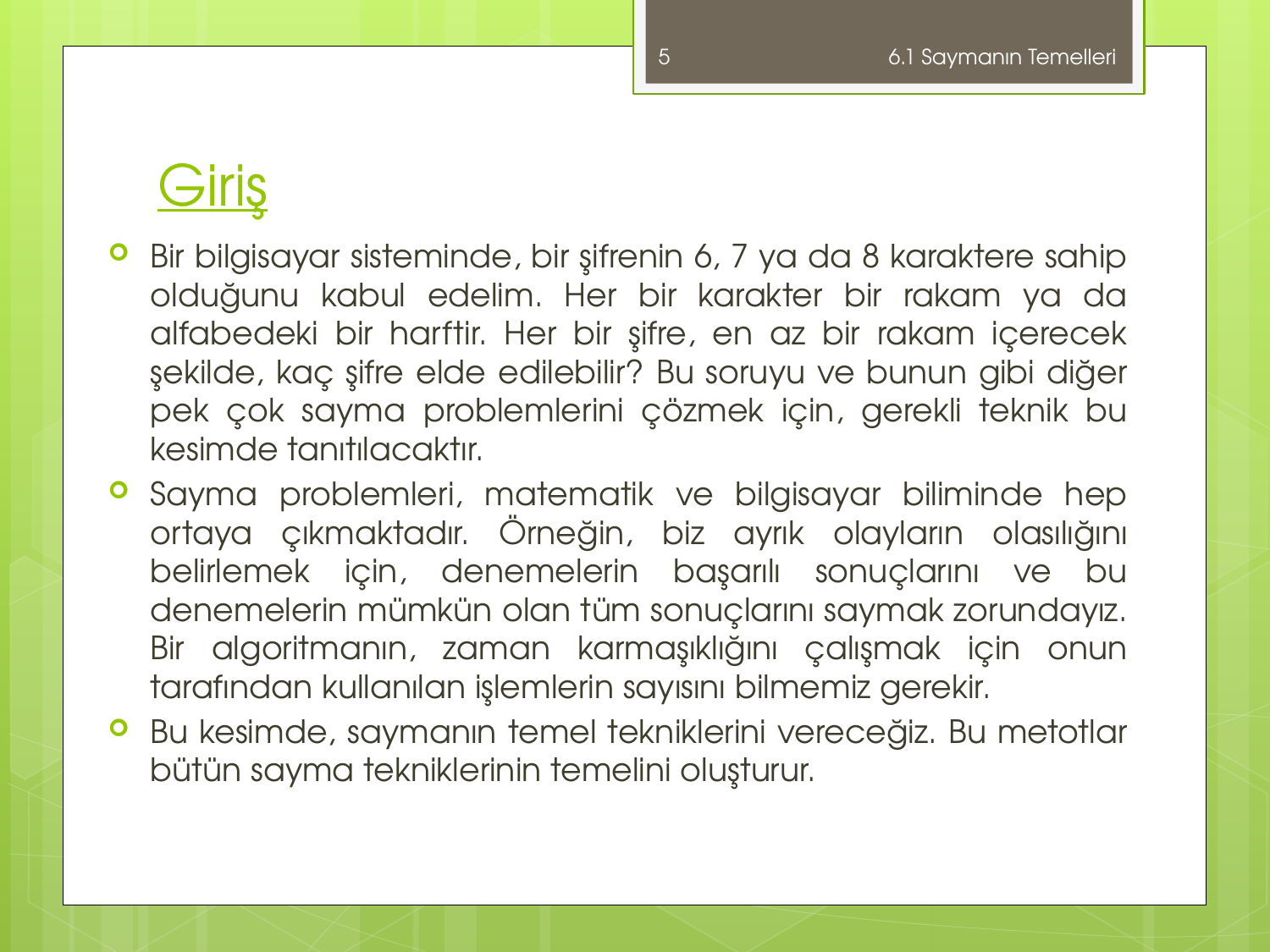

5
6.1 Saymanın Temelleri
# Giriş
Bir bilgisayar sisteminde, bir şifrenin 6, 7 ya da 8 karaktere sahip olduğunu kabul edelim. Her bir karakter bir rakam ya da alfabedeki bir harftir. Her bir şifre, en az bir rakam içerecek şekilde, kaç şifre elde edilebilir? Bu soruyu ve bunun gibi diğer pek çok sayma problemlerini çözmek için, gerekli teknik bu kesimde tanıtılacaktır.
Sayma problemleri, matematik ve bilgisayar biliminde hep ortaya çıkmaktadır. Örneğin, biz ayrık olayların olasılığını belirlemek için, denemelerin başarılı sonuçlarını ve bu denemelerin mümkün olan tüm sonuçlarını saymak zorundayız. Bir algoritmanın, zaman karmaşıklığını çalışmak için onun tarafından kullanılan işlemlerin sayısını bilmemiz gerekir.
Bu kesimde, saymanın temel tekniklerini vereceğiz. Bu metotlar bütün sayma tekniklerinin temelini oluşturur.